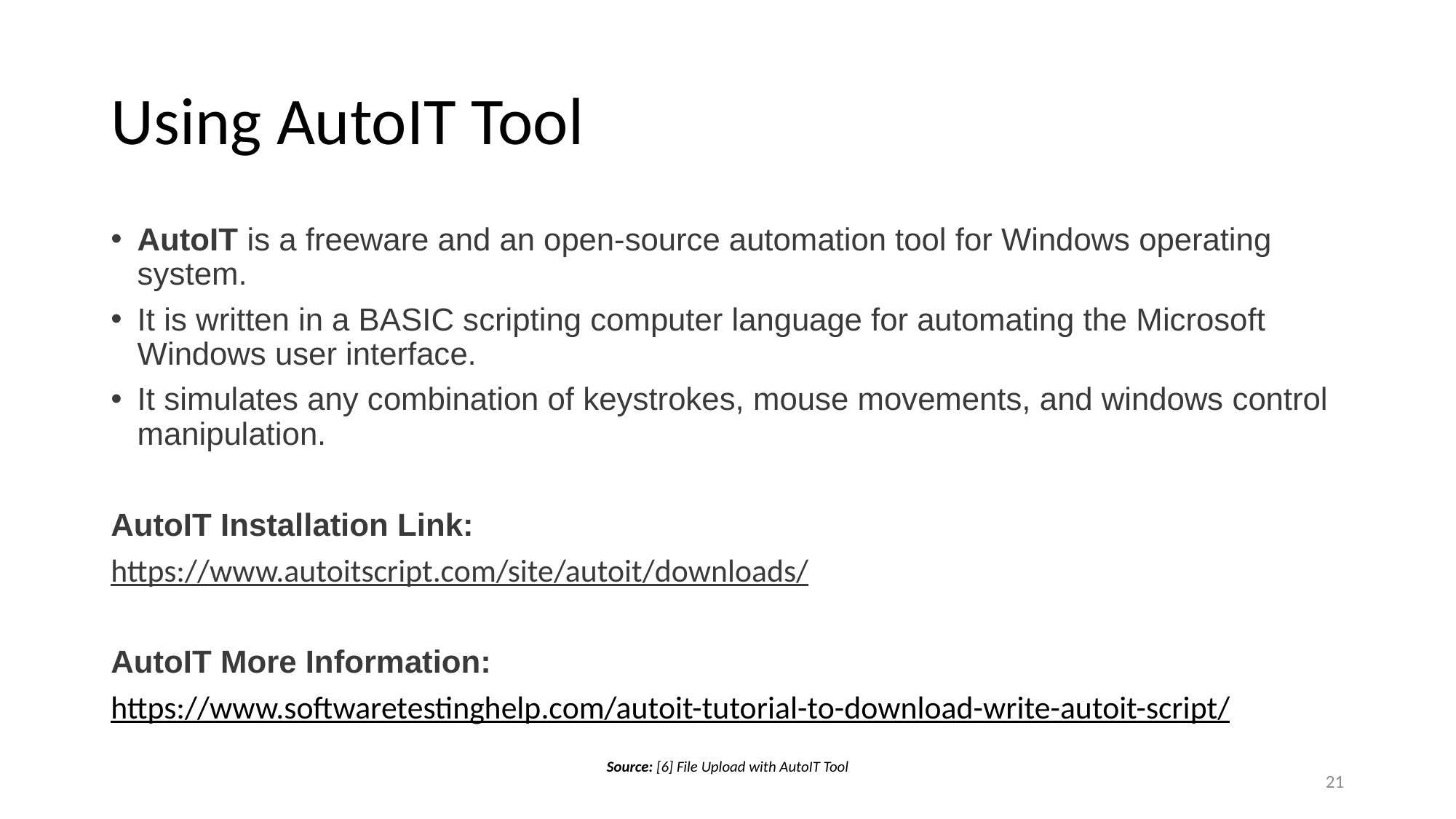

# Using AutoIT Tool
AutoIT is a freeware and an open-source automation tool for Windows operating system.
It is written in a BASIC scripting computer language for automating the Microsoft Windows user interface.
It simulates any combination of keystrokes, mouse movements, and windows control manipulation.

AutoIT Installation Link:
https://www.autoitscript.com/site/autoit/downloads/

AutoIT More Information:
https://www.softwaretestinghelp.com/autoit-tutorial-to-download-write-autoit-script/
Source: [6] File Upload with AutoIT Tool
21